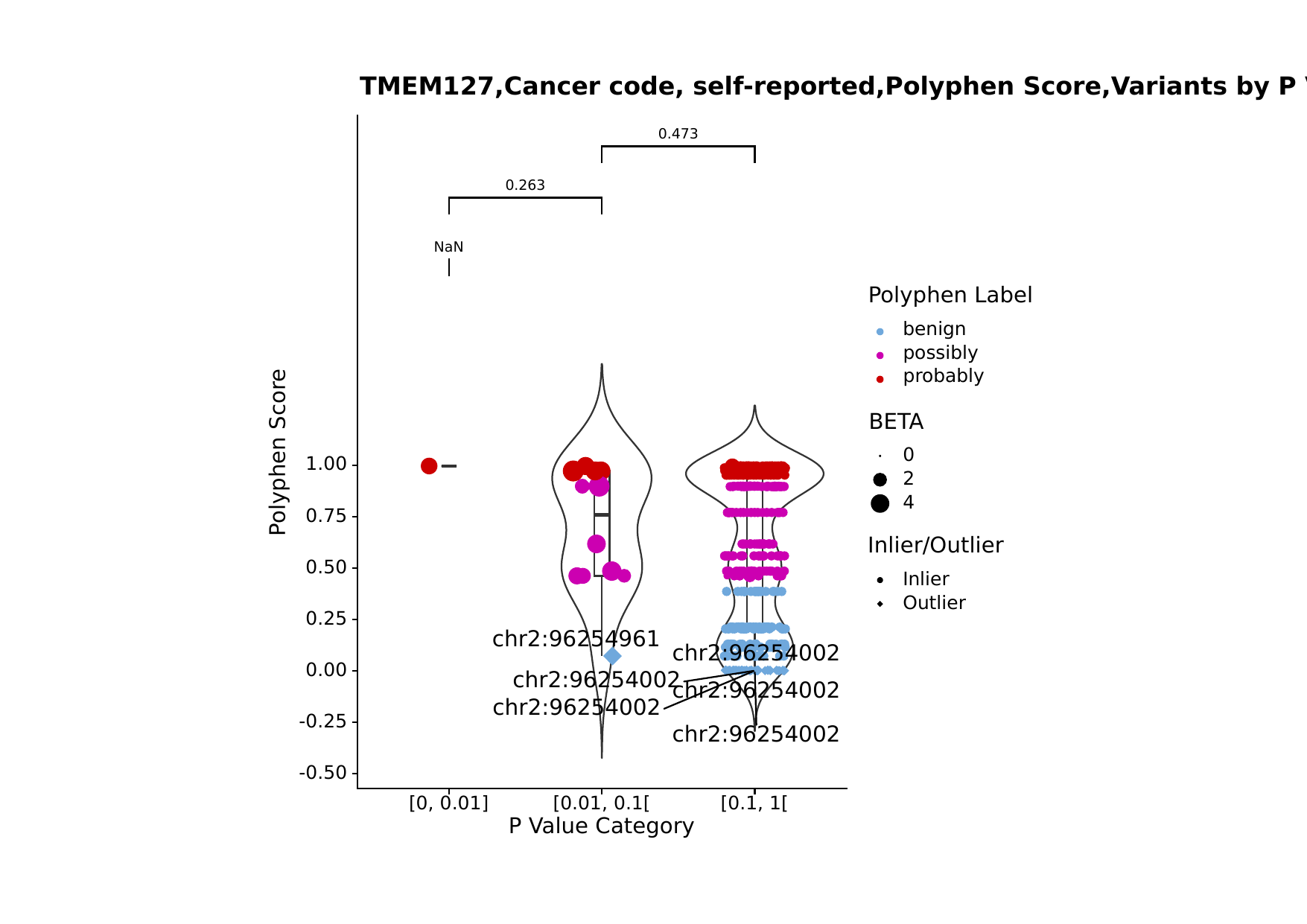

TMEM127,Cancer code, self-reported,Polyphen Score,Variants by P Value Category

0.473

0.263

NaN

Polyphen Label
benign

possibly

probably

BETA
Polyphen Score
0

1.00

2

4

0.75

Inlier/Outlier

0.50

Inlier

Outlier

0.25

chr2:96254961

chr2:96254002

0.00

chr2:96254002
chr2:96254002
chr2:96254002
-0.25

chr2:96254002
-0.50

[0, 0.01]
[0.01, 0.1[
[0.1, 1[
P Value Category